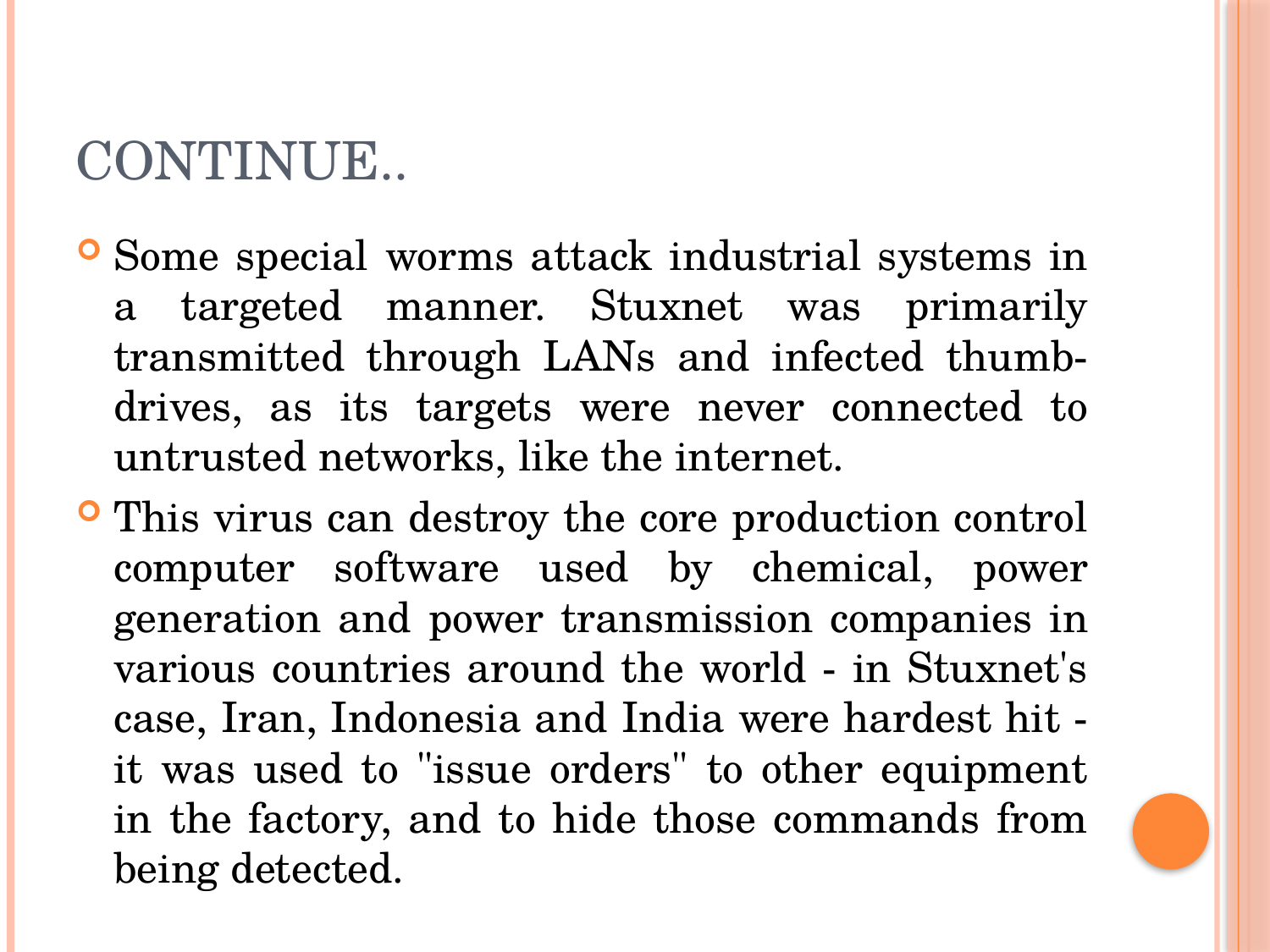

# Continue..
Some special worms attack industrial systems in a targeted manner. Stuxnet was primarily transmitted through LANs and infected thumb-drives, as its targets were never connected to untrusted networks, like the internet.
This virus can destroy the core production control computer software used by chemical, power generation and power transmission companies in various countries around the world - in Stuxnet's case, Iran, Indonesia and India were hardest hit - it was used to "issue orders" to other equipment in the factory, and to hide those commands from being detected.